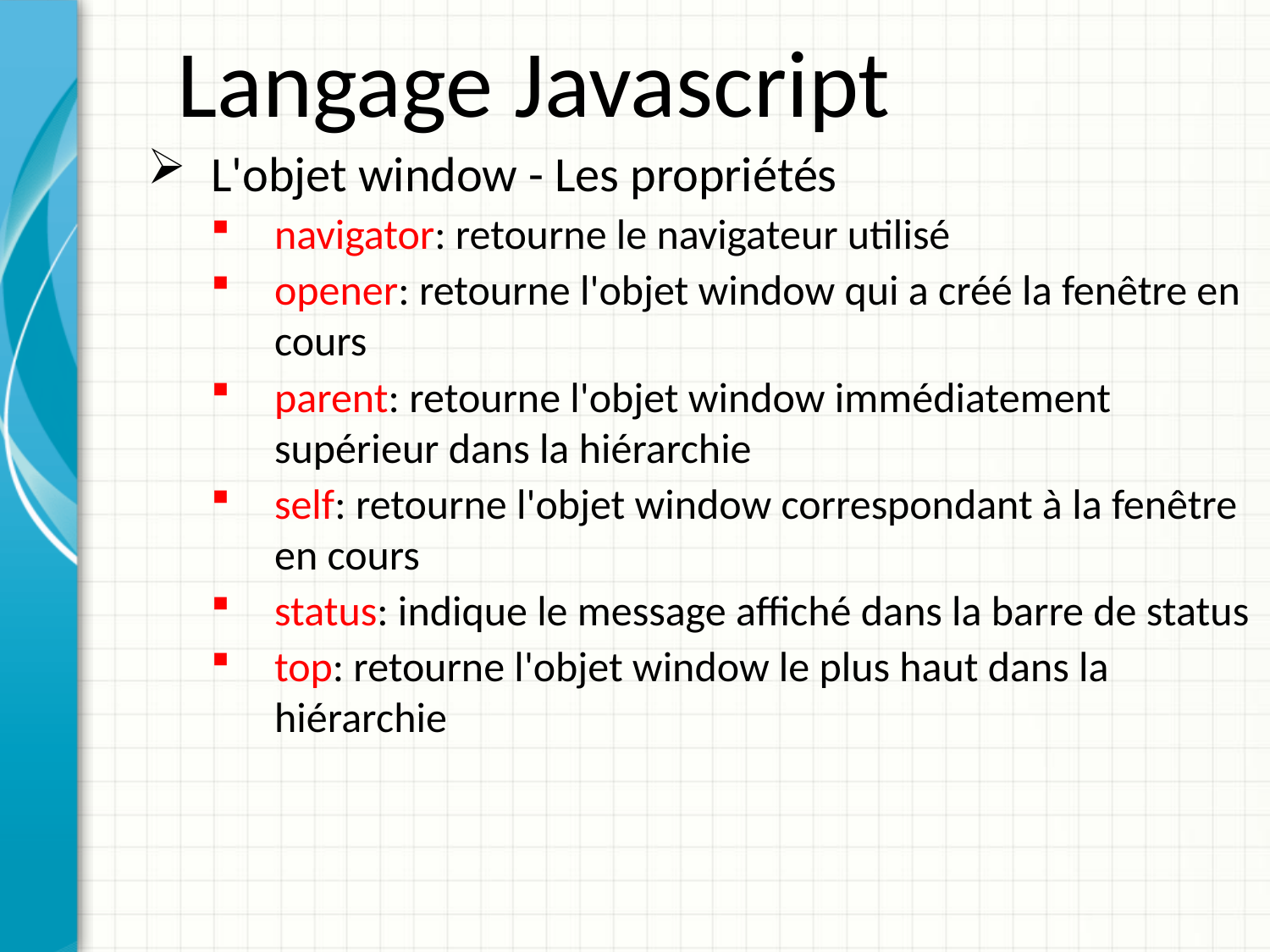

Langage Javascript
L'objet window - Les propriétés
navigator: retourne le navigateur utilisé
opener: retourne l'objet window qui a créé la fenêtre en cours
parent: retourne l'objet window immédiatement supérieur dans la hiérarchie
self: retourne l'objet window correspondant à la fenêtre en cours
status: indique le message affiché dans la barre de status
top: retourne l'objet window le plus haut dans la hiérarchie